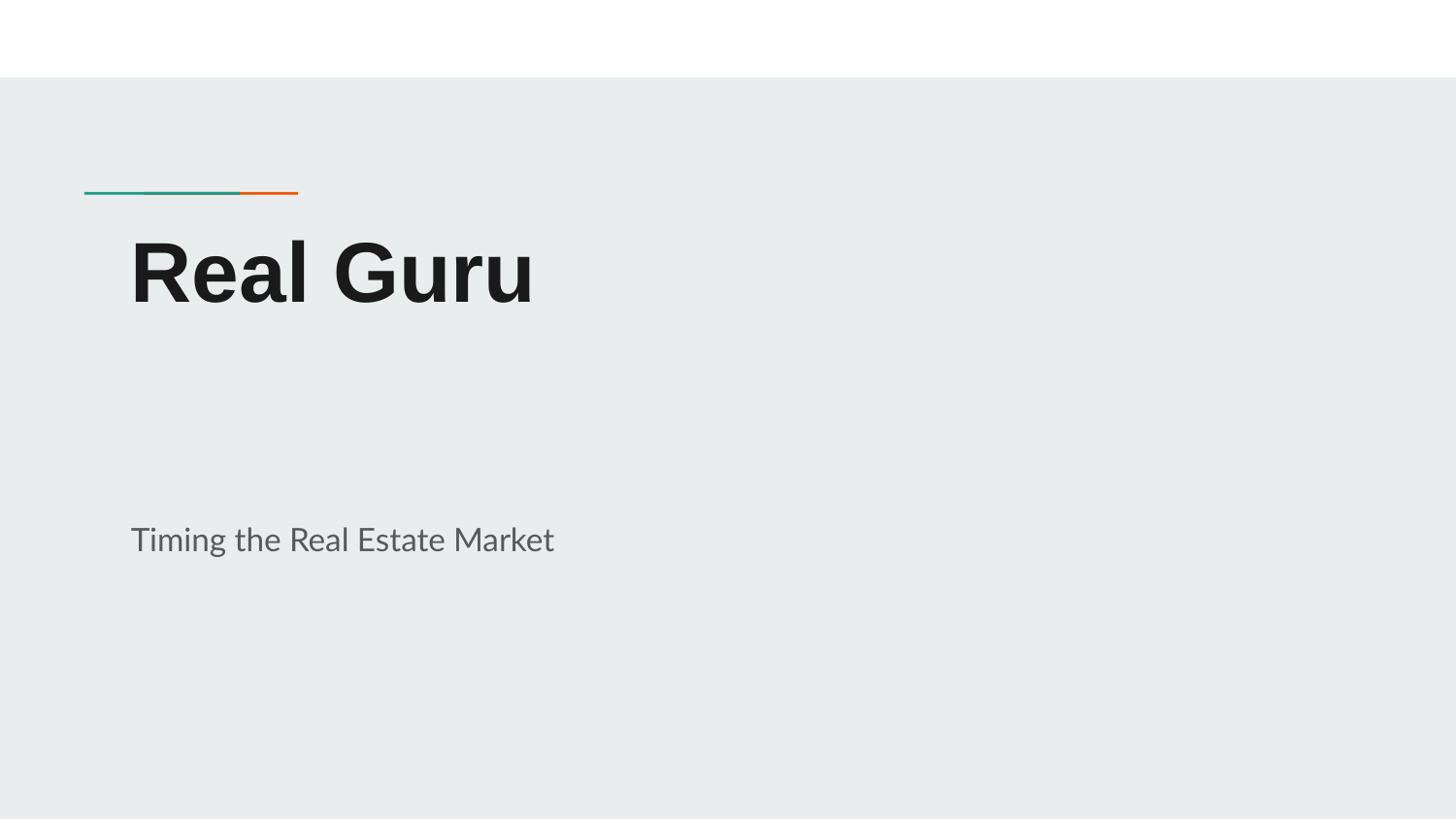

# Real Guru
Timing the Real Estate Market